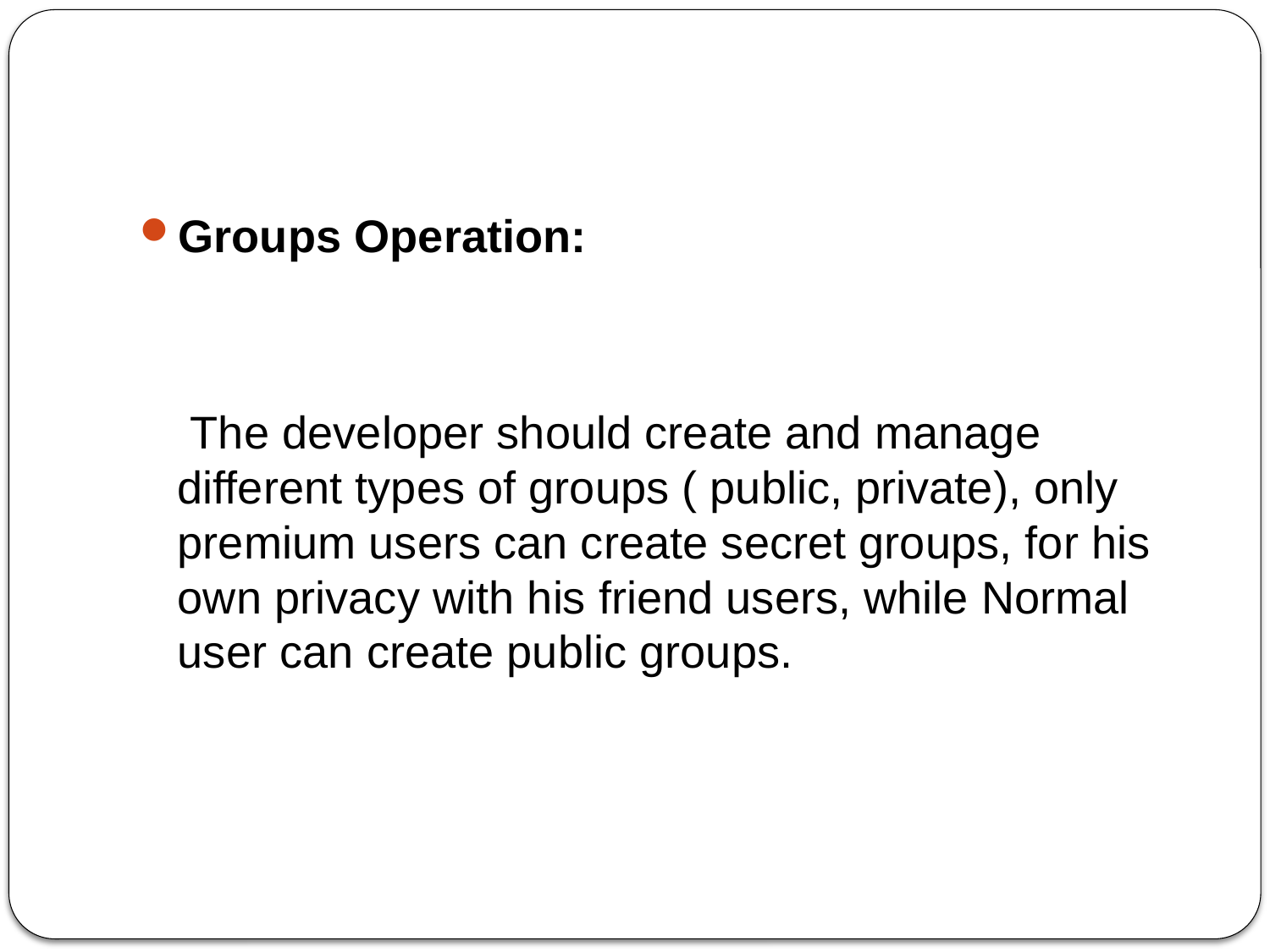

#
Groups Operation:

    The developer should create and manage different types of groups ( public, private), only premium users can create secret groups, for his own privacy with his friend users, while Normal user can create public groups.